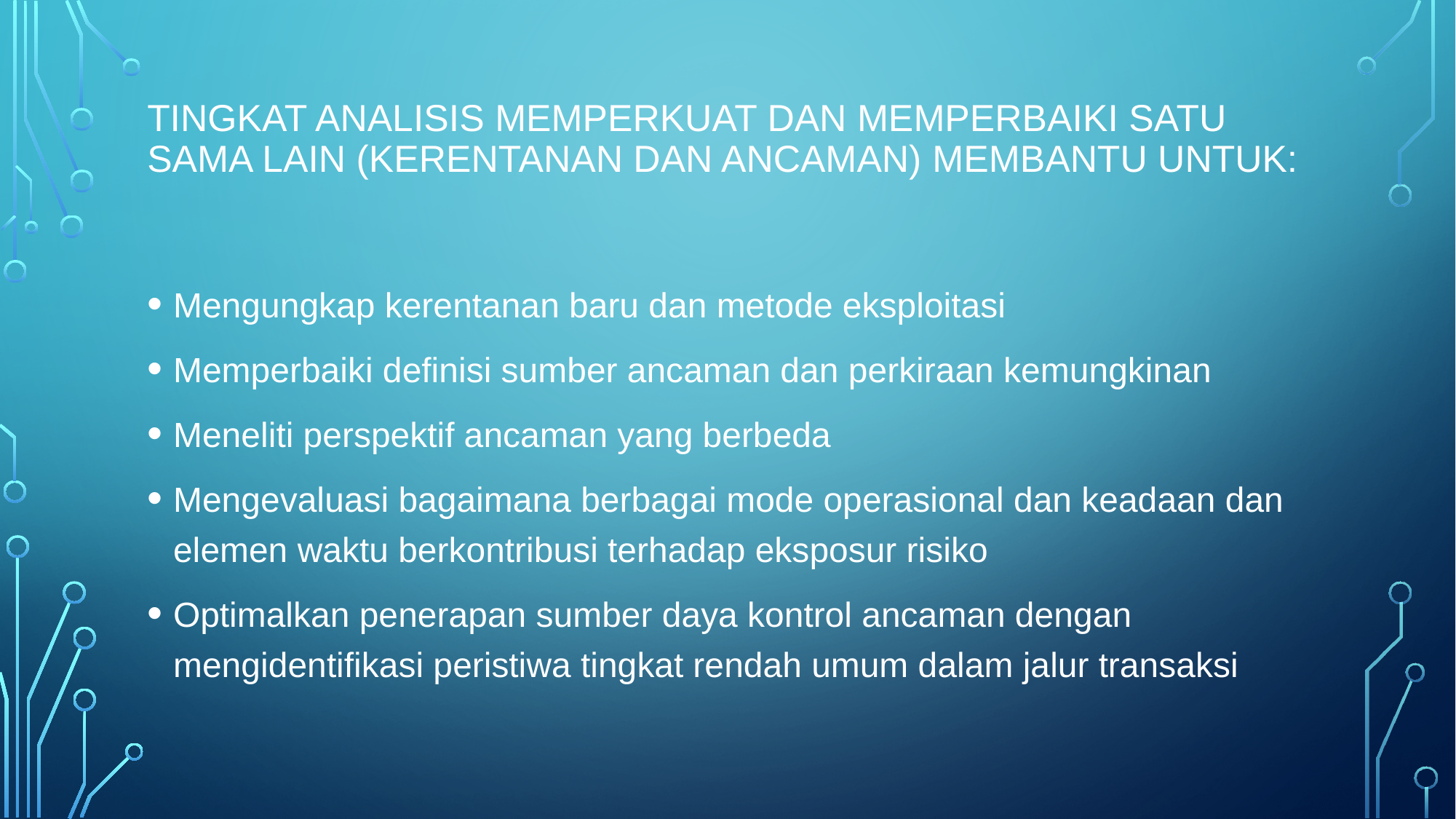

# Tingkat analisis memperkuat dan memperbaiki satu sama lain (kerentanan dan ancaman) membantu untuk:
Mengungkap kerentanan baru dan metode eksploitasi
Memperbaiki definisi sumber ancaman dan perkiraan kemungkinan
Meneliti perspektif ancaman yang berbeda
Mengevaluasi bagaimana berbagai mode operasional dan keadaan dan elemen waktu berkontribusi terhadap eksposur risiko
Optimalkan penerapan sumber daya kontrol ancaman dengan mengidentifikasi peristiwa tingkat rendah umum dalam jalur transaksi